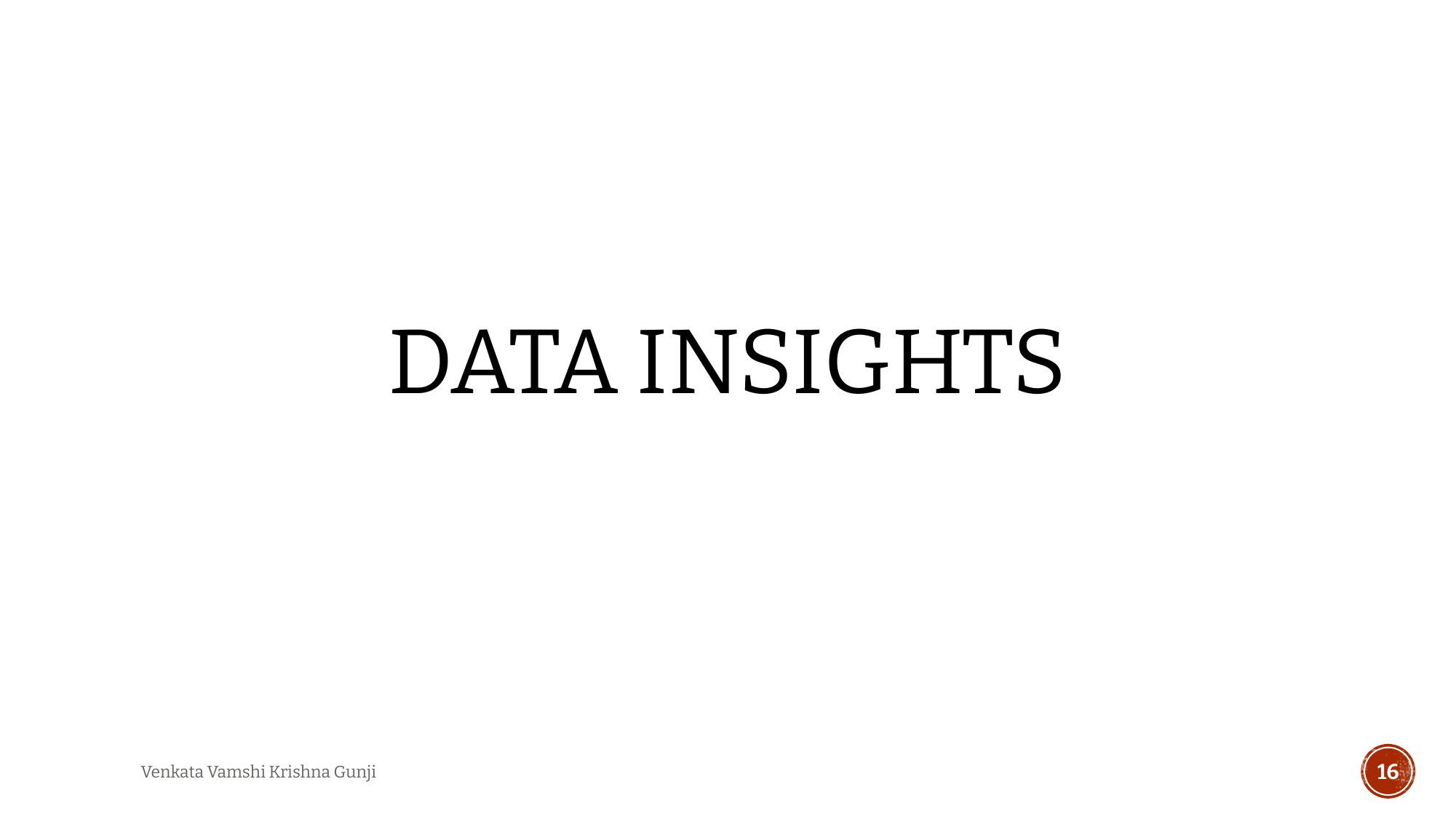

# Data Insights
Venkata Vamshi Krishna Gunji
16